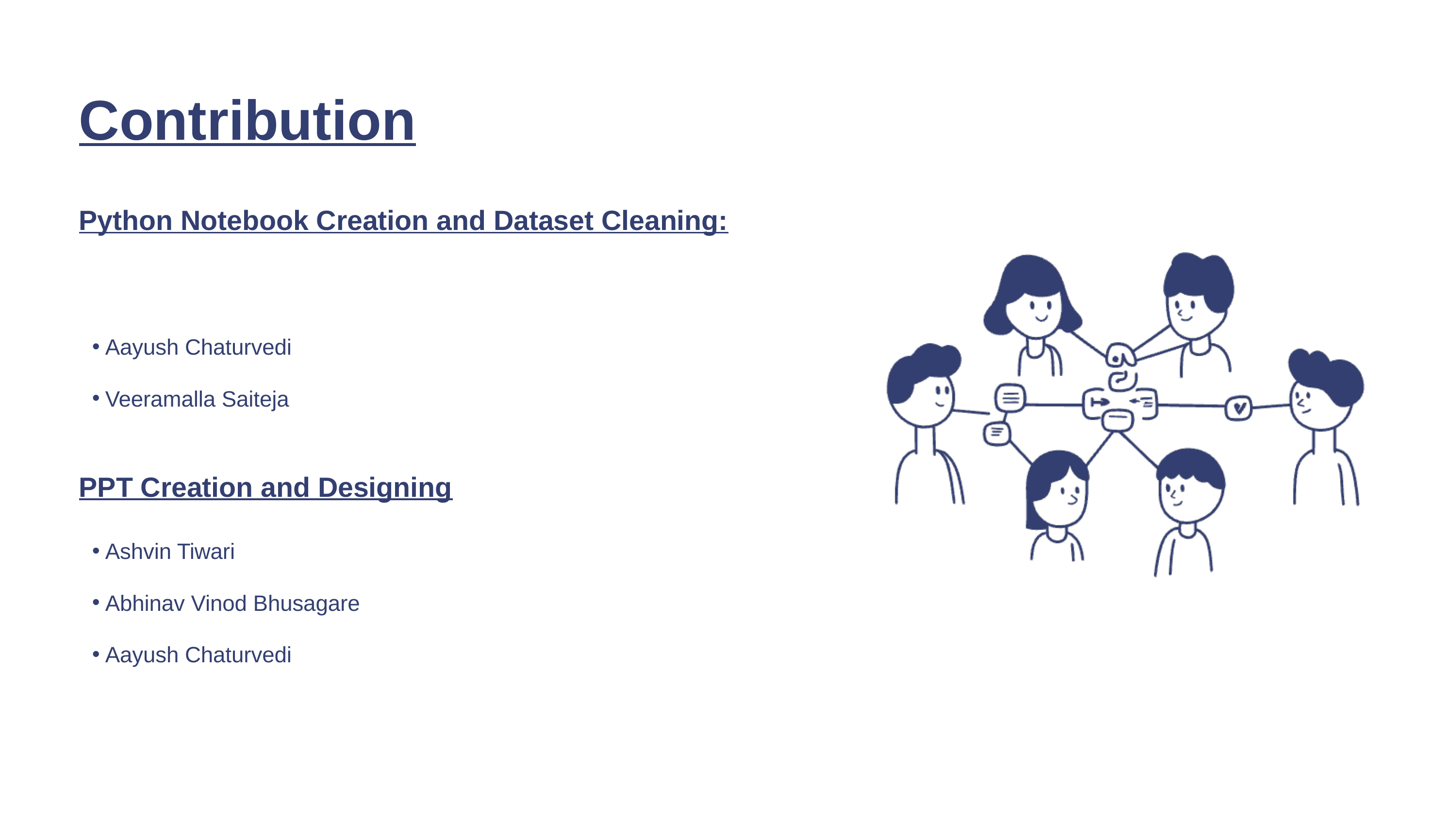

Contribution

Python Notebook Creation and Dataset Cleaning:

Aayush Chaturvedi
Veeramalla Saiteja

PPT Creation and Designing

Ashvin Tiwari
Abhinav Vinod Bhusagare
Aayush Chaturvedi